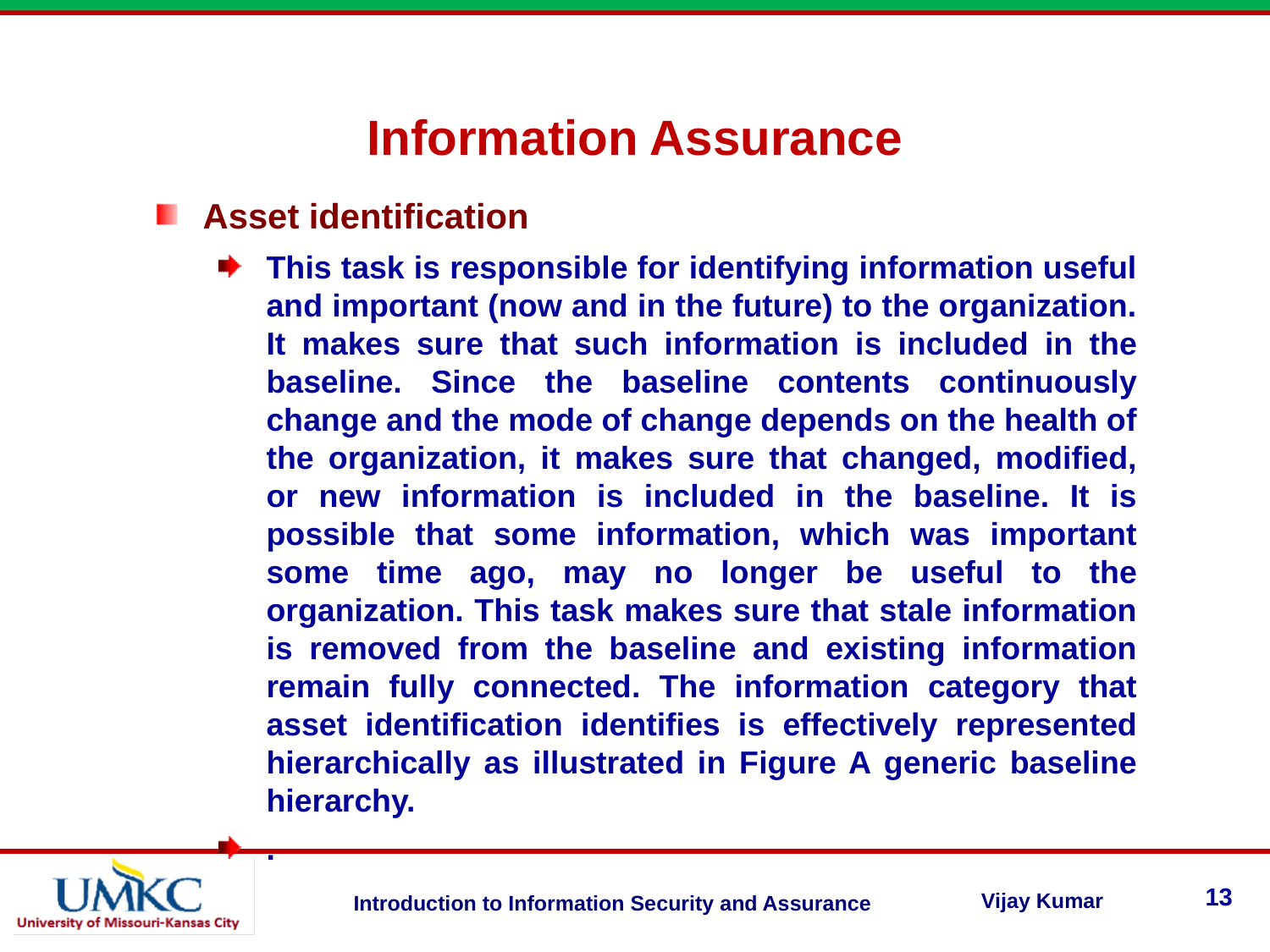

Information Assurance
Asset identification
This task is responsible for identifying information useful and important (now and in the future) to the organization. It makes sure that such information is included in the baseline. Since the baseline contents continuously change and the mode of change depends on the health of the organization, it makes sure that changed, modified, or new information is included in the baseline. It is possible that some information, which was important some time ago, may no longer be useful to the organization. This task makes sure that stale information is removed from the baseline and existing information remain fully connected. The information category that asset identification identifies is effectively represented hierarchically as illustrated in Figure A generic baseline hierarchy.
.
13